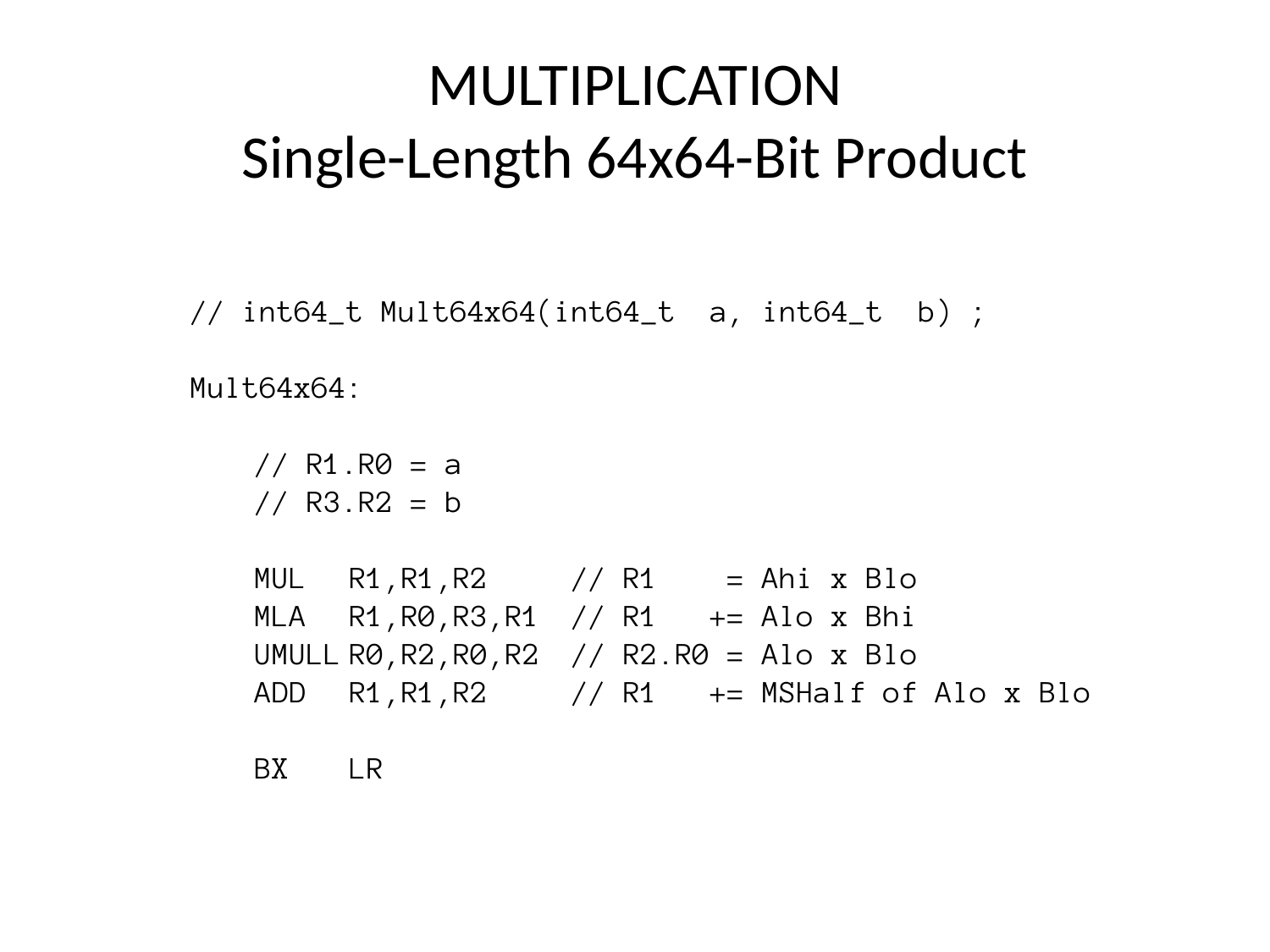

# MULTIPLICATION Single-Length 64x64-Bit Product
// int64_t Mult64x64(int64_t  a, int64_t  b) ;

Mult64x64:

	// R1.R0 = a
	// R3.R2 = b

	MUL	R1,R1,R2	// R1    = Ahi x Blo
	MLA	R1,R0,R3,R1	// R1   += Alo x Bhi
	UMULL	R0,R2,R0,R2	// R2.R0 = Alo x Blo
	ADD	R1,R1,R2	// R1   += MSHalf of Alo x Blo

	BX	LR